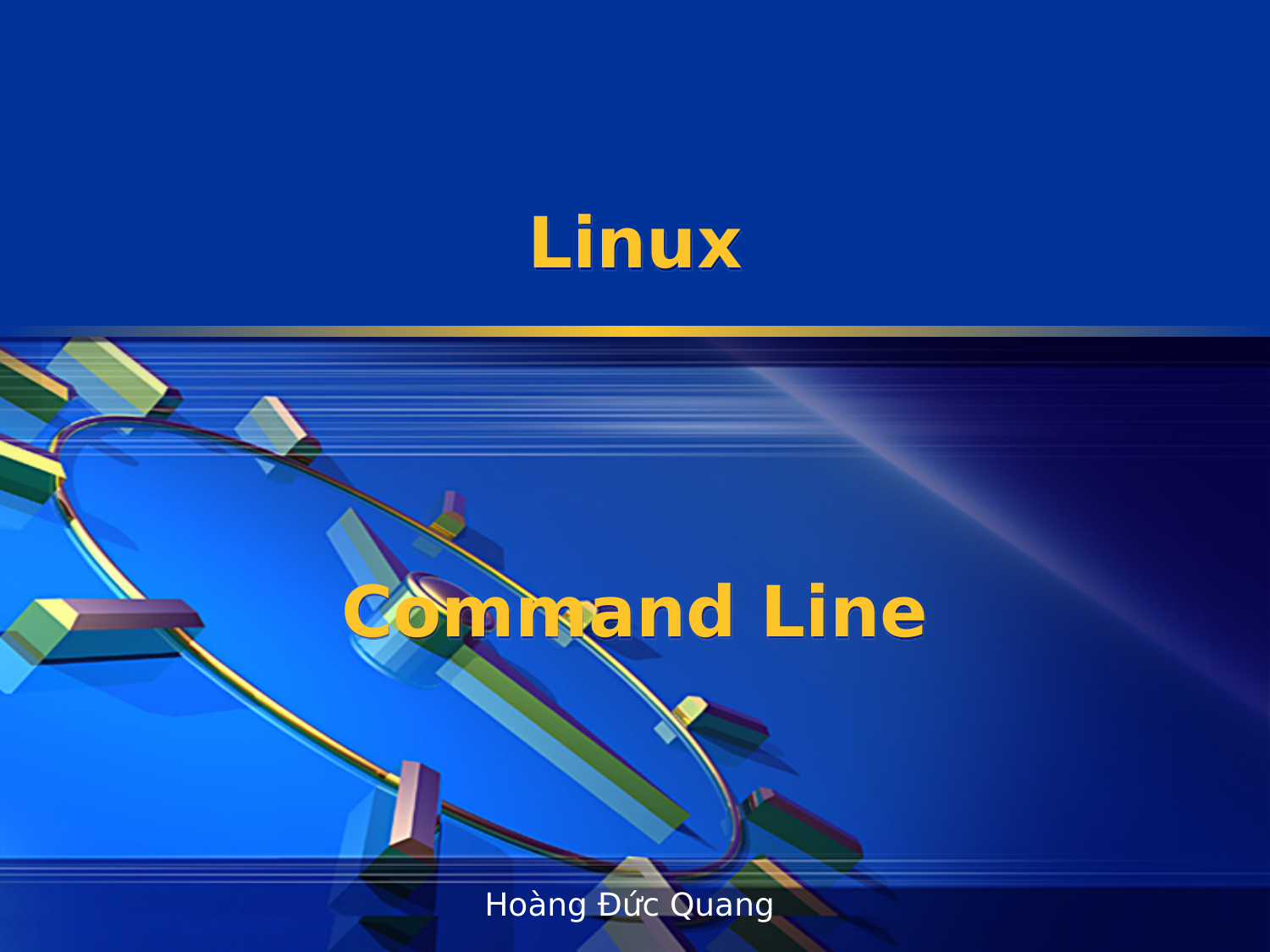

# Linux
Command Line
Hoàng Đức Quang